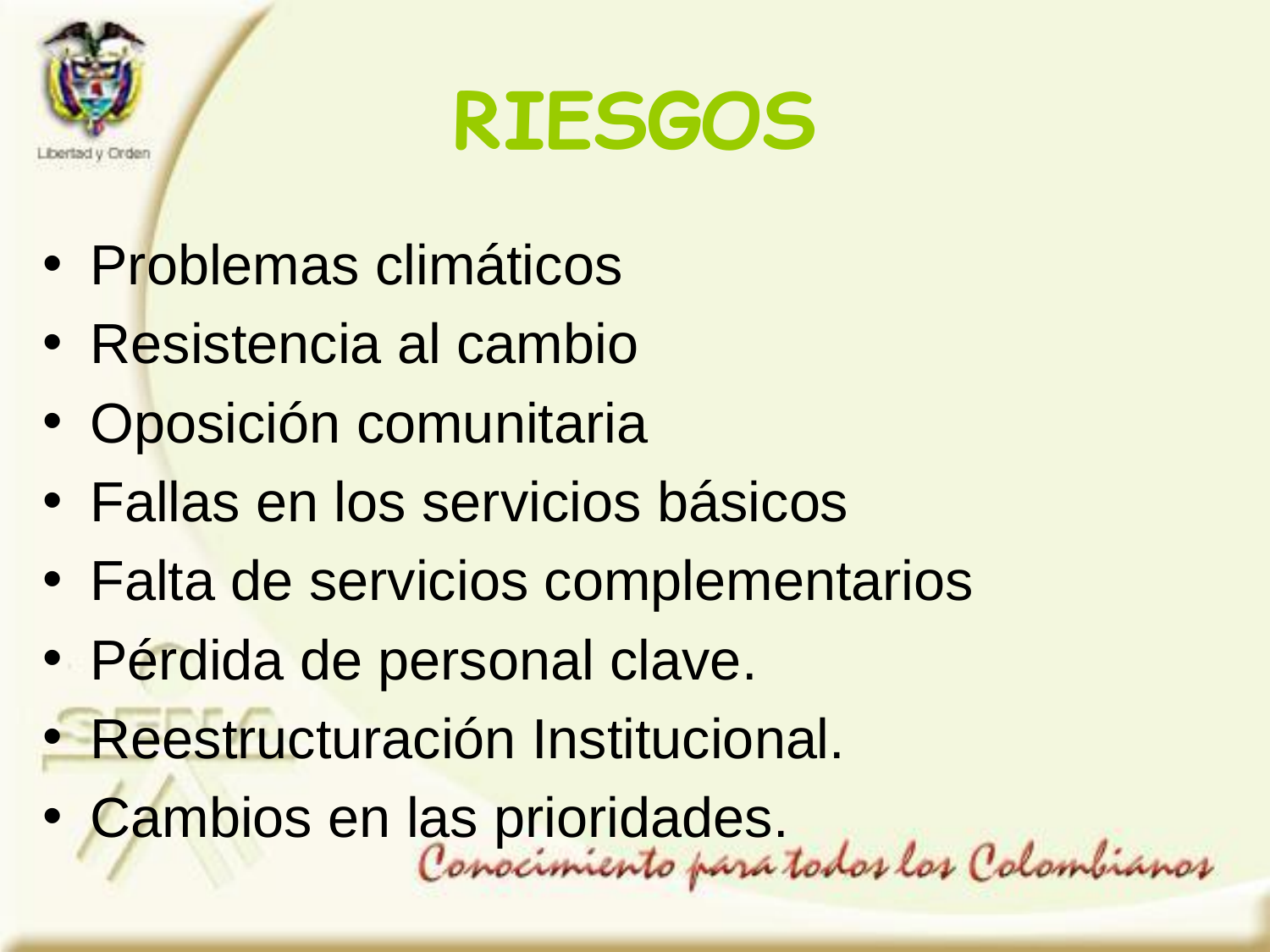

RIESGOS
Problemas climáticos
Resistencia al cambio
Oposición comunitaria
Fallas en los servicios básicos
Falta de servicios complementarios
Pérdida de personal clave.
Reestructuración Institucional.
Cambios en las prioridades.